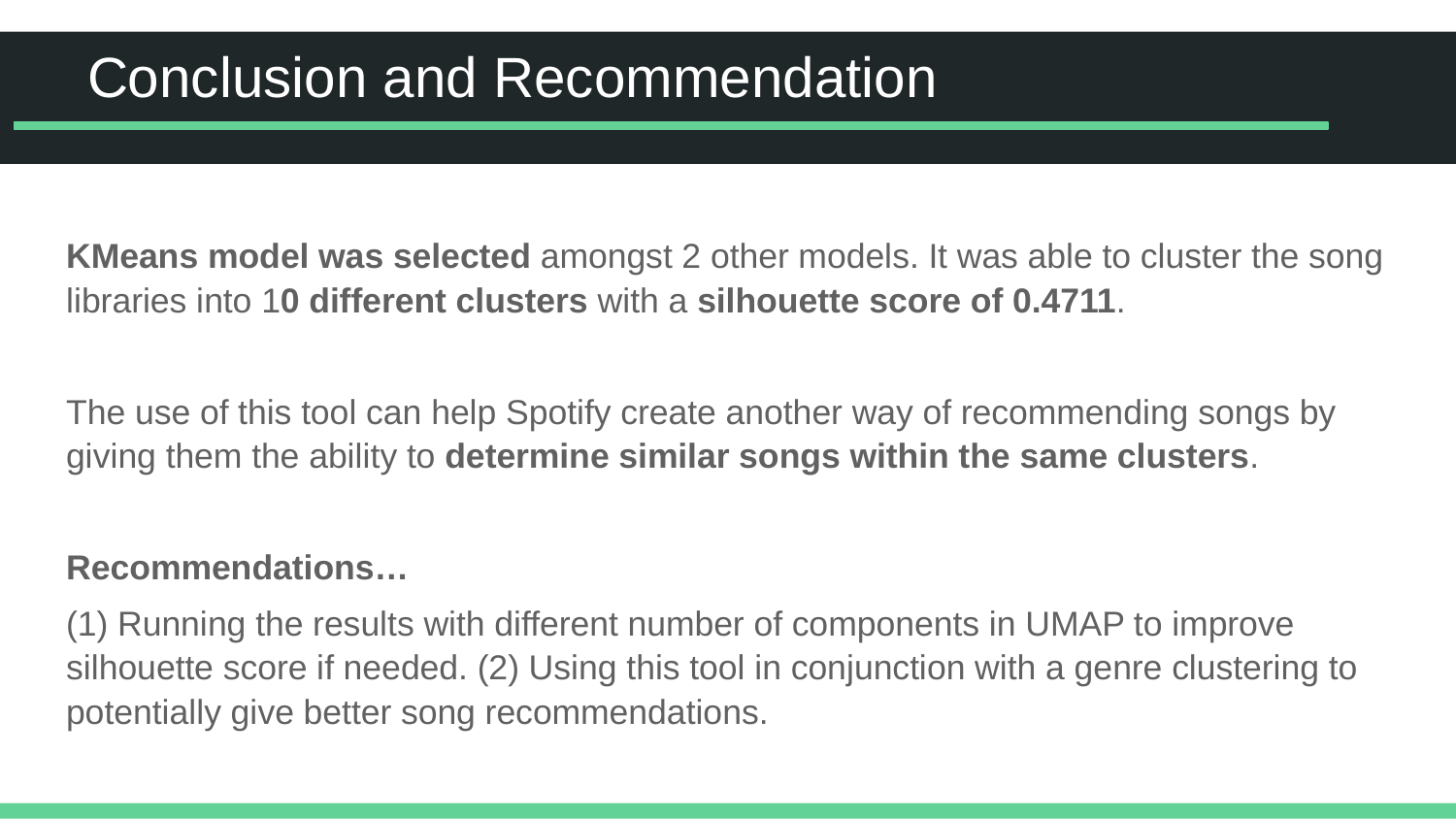

# Conclusion and Recommendation

KMeans model was selected amongst 2 other models. It was able to cluster the song libraries into 10 different clusters with a silhouette score of 0.4711.

The use of this tool can help Spotify create another way of recommending songs by giving them the ability to determine similar songs within the same clusters.

Recommendations…
(1) Running the results with different number of components in UMAP to improve silhouette score if needed. (2) Using this tool in conjunction with a genre clustering to potentially give better song recommendations.